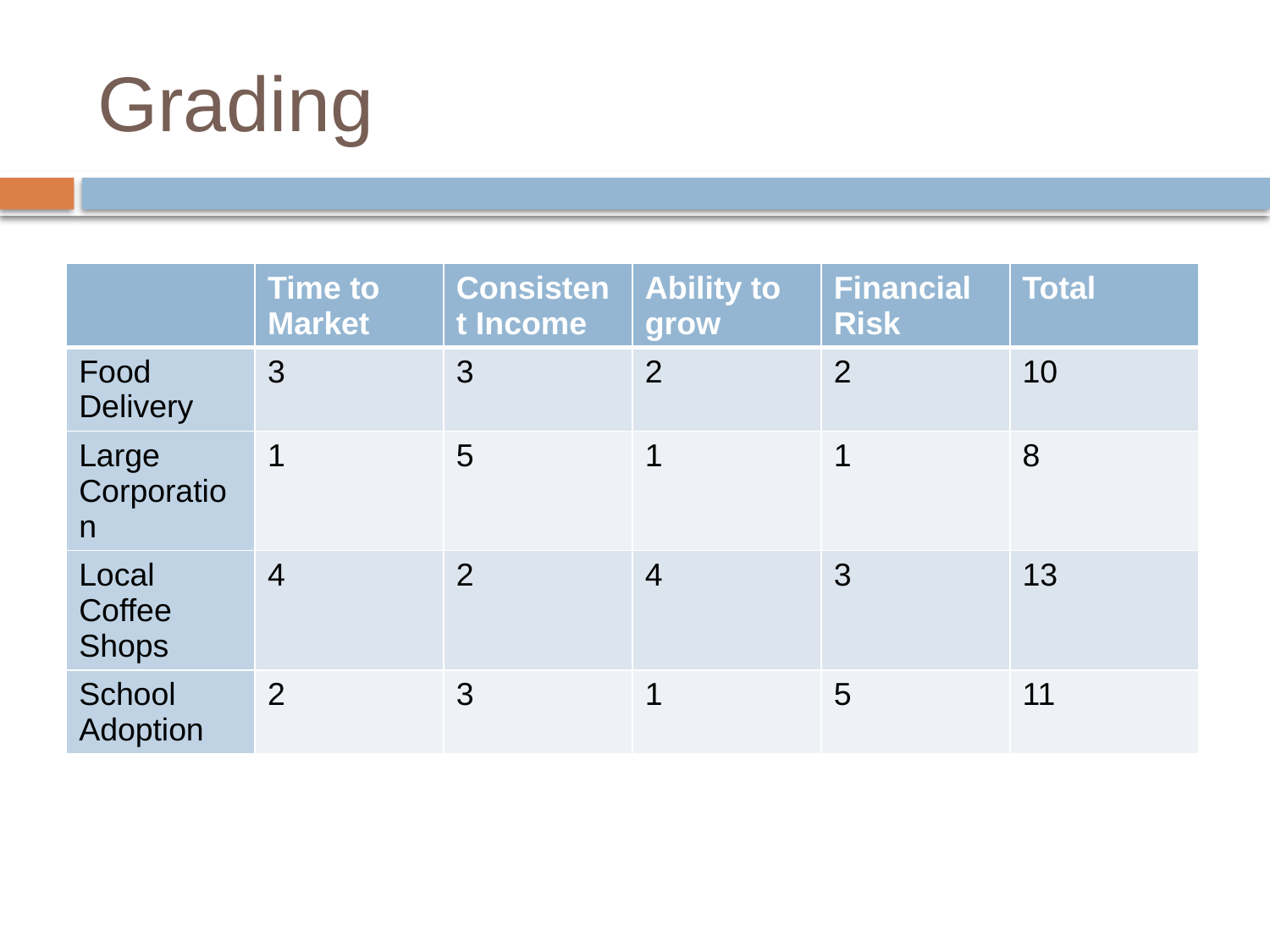

# Grading
|  | Time to Market | Consistent Income | Ability to grow | Financial Risk | Total |
| --- | --- | --- | --- | --- | --- |
| Food Delivery | 3 | 3 | 2 | 2 | 10 |
| Large Corporation | 1 | 5 | 1 | 1 | 8 |
| Local Coffee Shops | 4 | 2 | 4 | 3 | 13 |
| School Adoption | 2 | 3 | 1 | 5 | 11 |